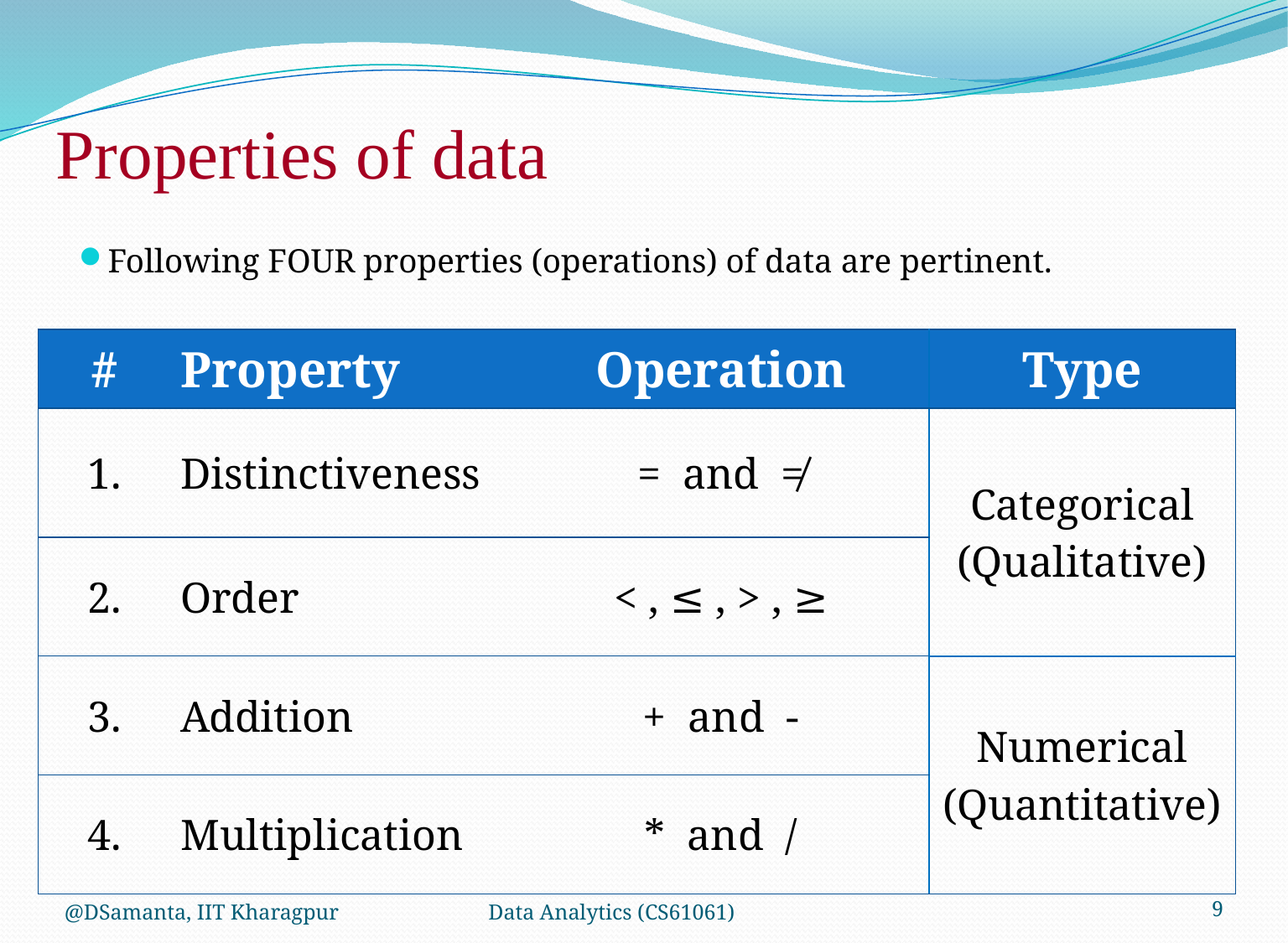

# Properties of data
Following FOUR properties (operations) of data are pertinent.

| # | Property | Operation | Type |
| --- | --- | --- | --- |
| 1. | Distinctiveness | = and ≠ | Categorical (Qualitative) |
| 2. | Order | < , ≤ , > , ≥ |  |
| 3. | Addition | + and - | Numerical (Quantitative) |
| 4. | Multiplication | \* and / |  |
@DSamanta, IIT Kharagpur
Data Analytics (CS61061)
9